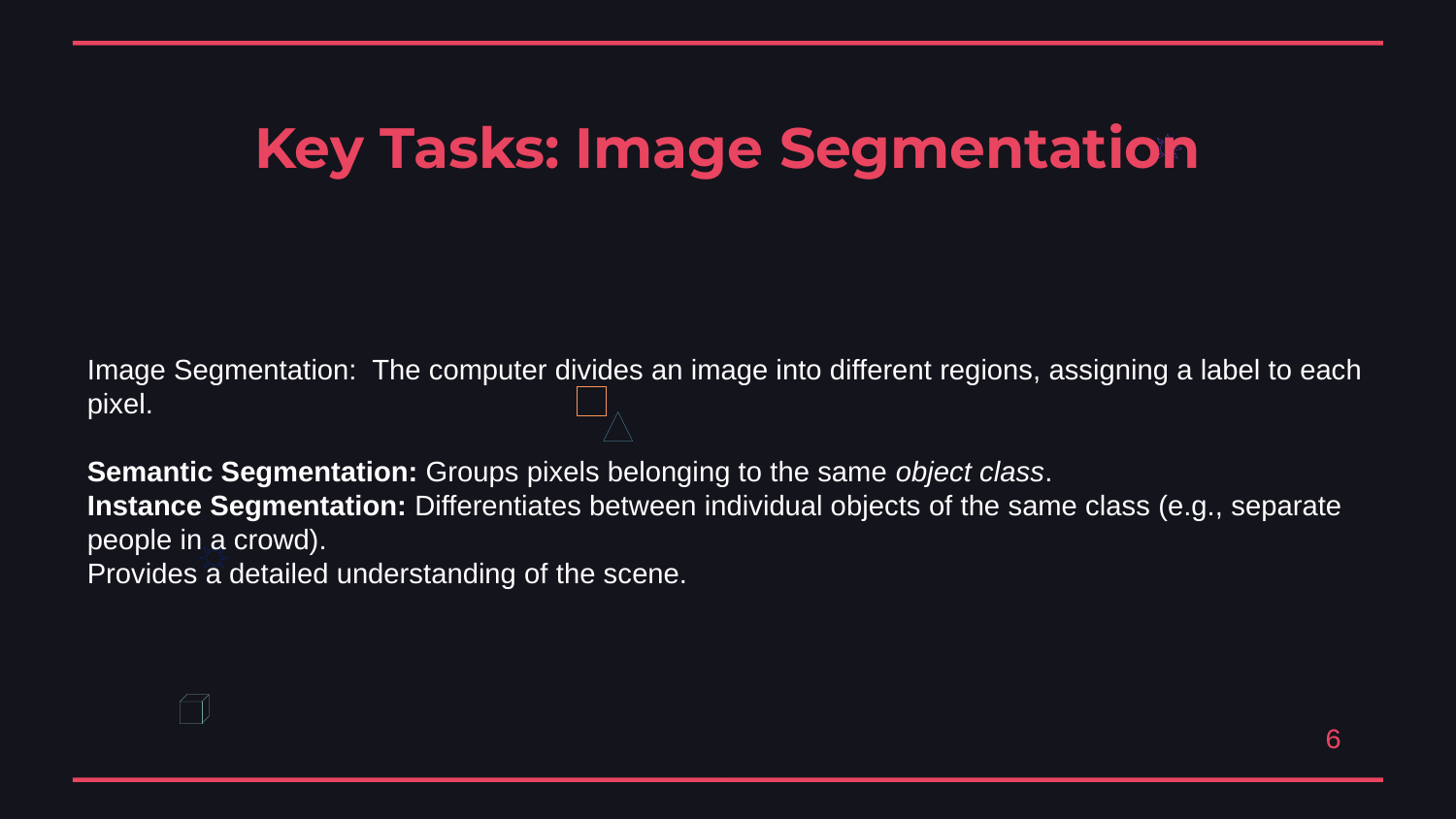

Key Tasks: Image Segmentation

Image Segmentation:  The computer divides an image into different regions, assigning a label to each pixel.

Semantic Segmentation: Groups pixels belonging to the same object class.
Instance Segmentation: Differentiates between individual objects of the same class (e.g., separate people in a crowd).
Provides a detailed understanding of the scene.

6